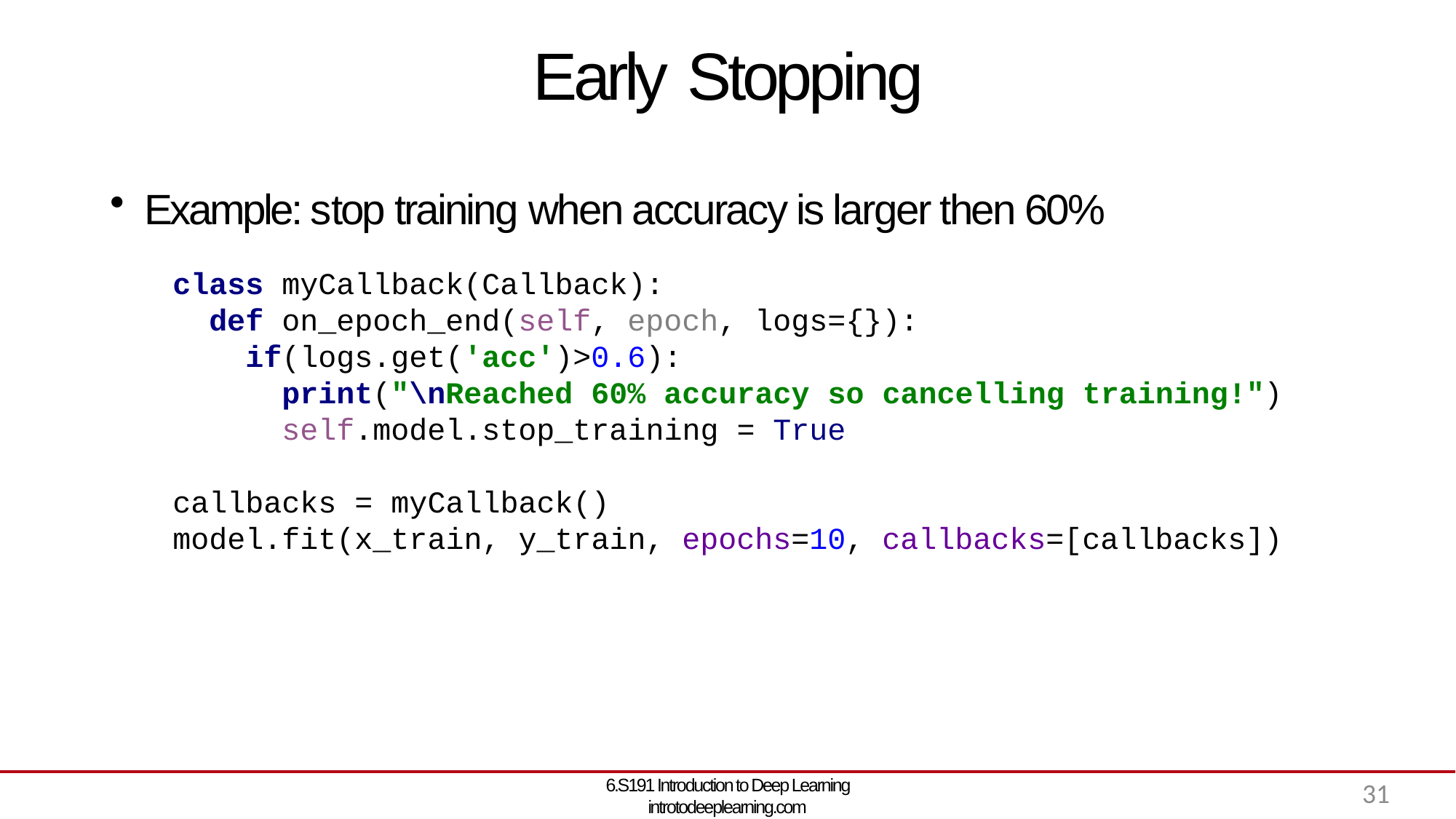

# Early Stopping
Example: stop training when accuracy is larger then 60%
class myCallback(Callback):
  def on_epoch_end(self, epoch, logs={}):
    if(logs.get('acc')>0.6):
      print("\nReached 60% accuracy so cancelling training!")
      self.model.stop_training = True
callbacks = myCallback()
model.fit(x_train, y_train, epochs=10, callbacks=[callbacks])
6.S191 Introduction to Deep Learning introtodeeplearning.com
31